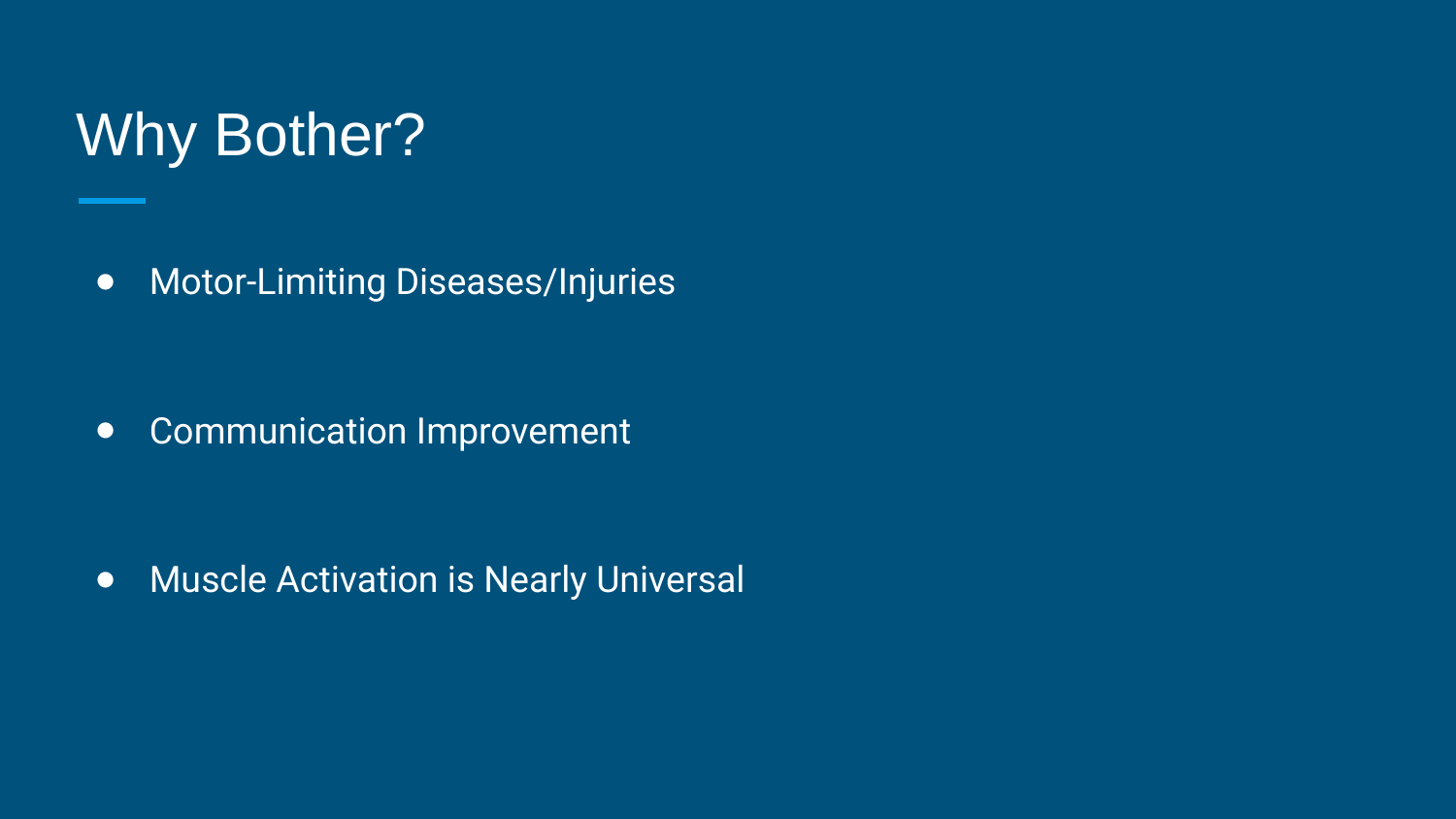

# Why Bother?
Motor-Limiting Diseases/Injuries

Communication Improvement

Muscle Activation is Nearly Universal